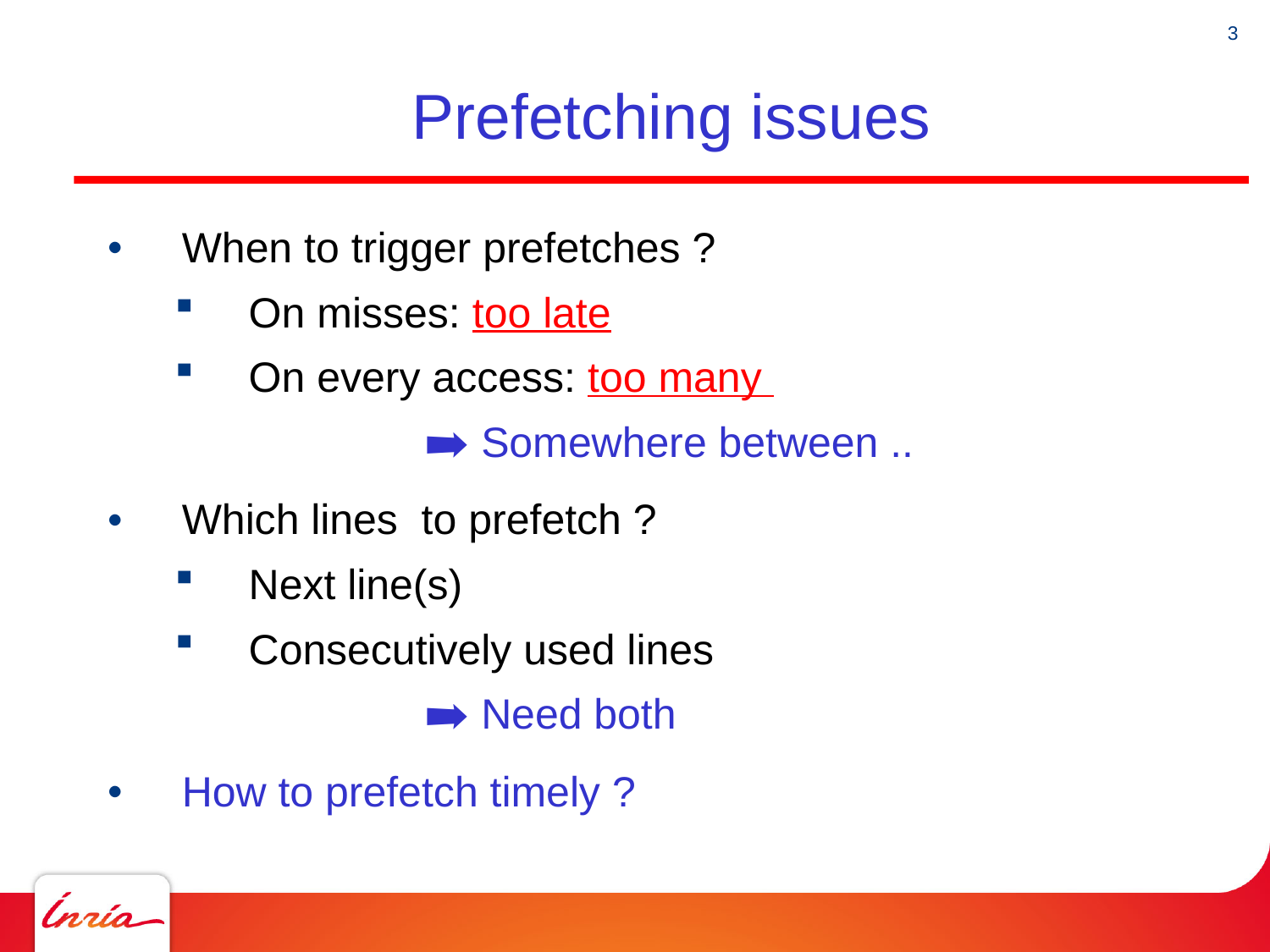

# Prefetching issues
When to trigger prefetches ?
On misses: too late
On every access: too many
➡︎ Somewhere between ..
Which lines  to prefetch ?
Next line(s)
Consecutively used lines
➡︎ Need both
How to prefetch timely ?